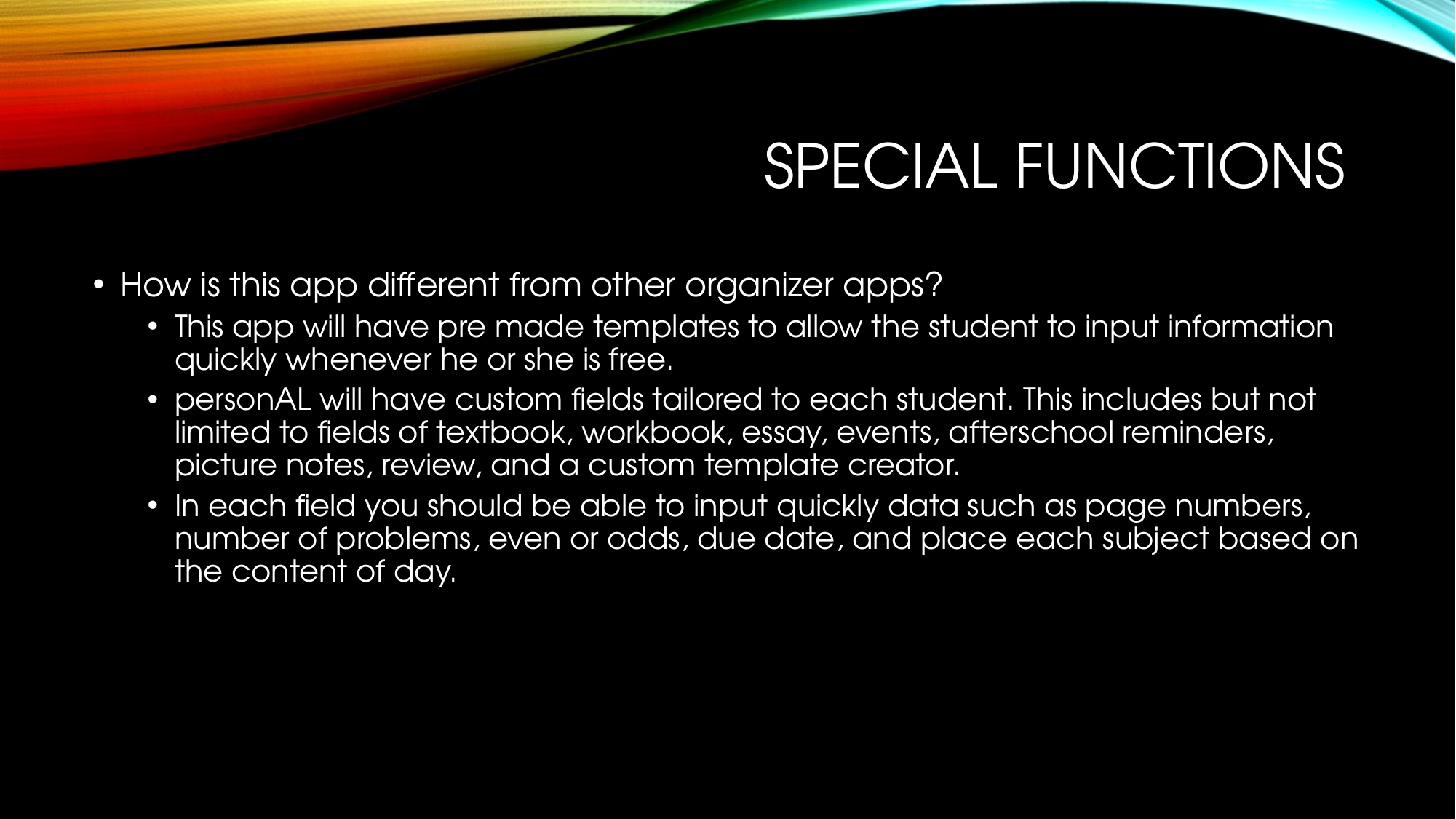

# Special Functions
How is this app different from other organizer apps?
This app will have pre made templates to allow the student to input information quickly whenever he or she is free.
personAL will have custom fields tailored to each student. This includes but not limited to fields of textbook, workbook, essay, events, afterschool reminders, picture notes, review, and a custom template creator.
In each field you should be able to input quickly data such as page numbers, number of problems, even or odds, due date, and place each subject based on the content of day.